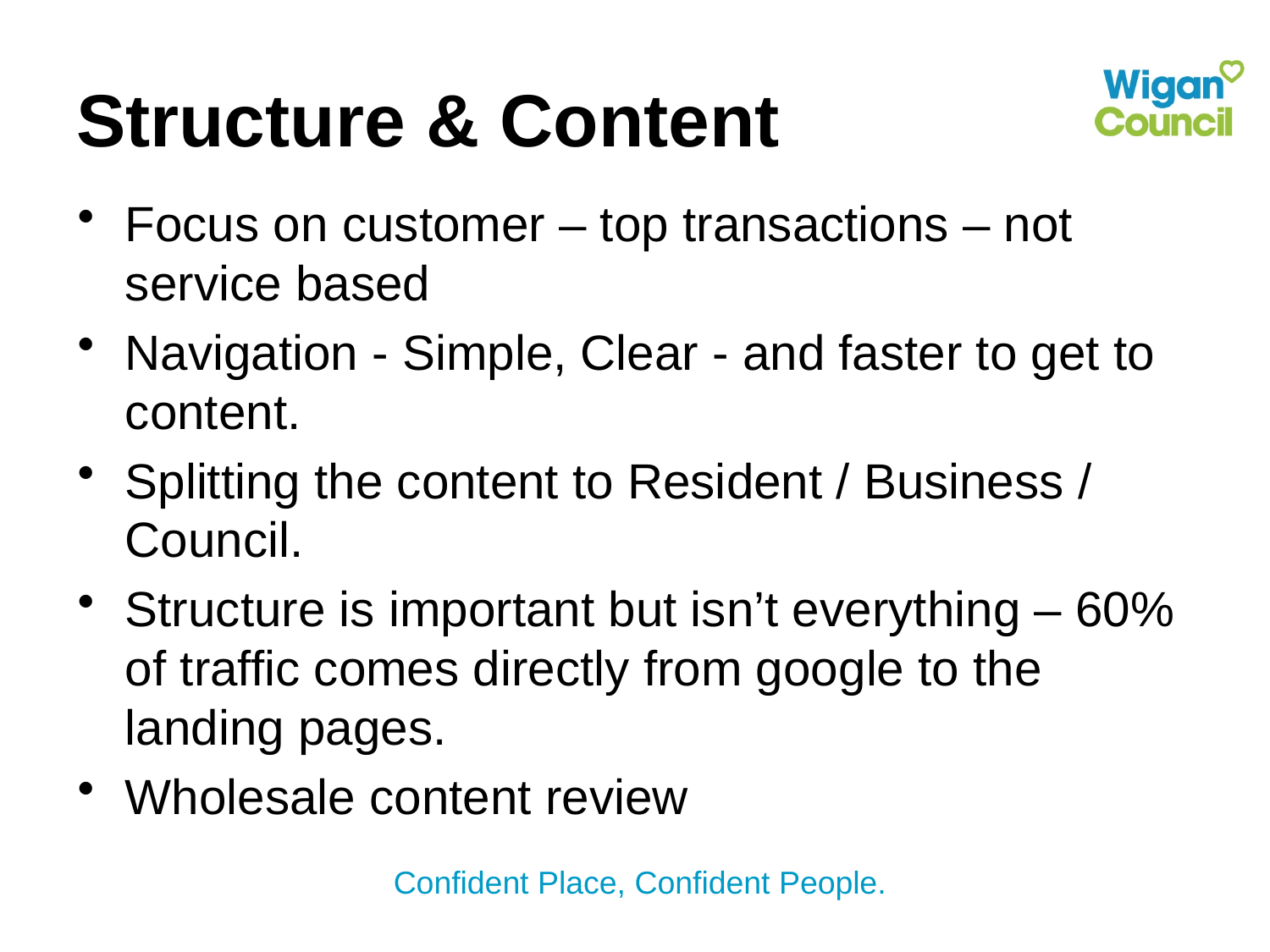

# Structure & Content
Focus on customer – top transactions – not service based
Navigation - Simple, Clear - and faster to get to content.
Splitting the content to Resident / Business / Council.
Structure is important but isn’t everything – 60% of traffic comes directly from google to the landing pages.
Wholesale content review